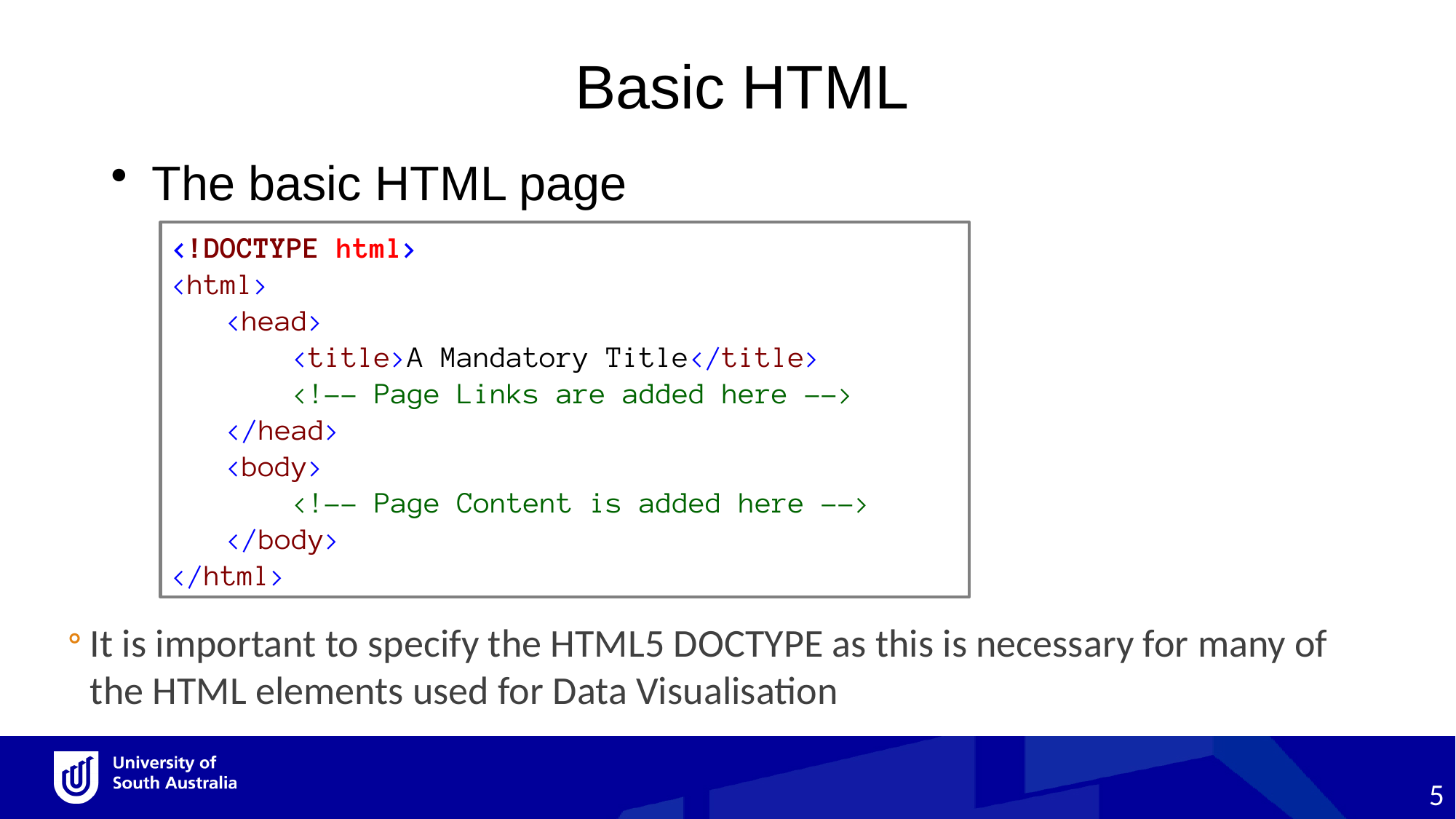

Basic HTML
The basic HTML page
<!DOCTYPE html>
<html>
<head>
    <title>A Mandatory Title</title>
    <!-- Page Links are added here -->
</head>
<body>
    <!-- Page Content is added here -->
</body>
</html>
It is important to specify the HTML5 DOCTYPE as this is necessary for many of the HTML elements used for Data Visualisation
5